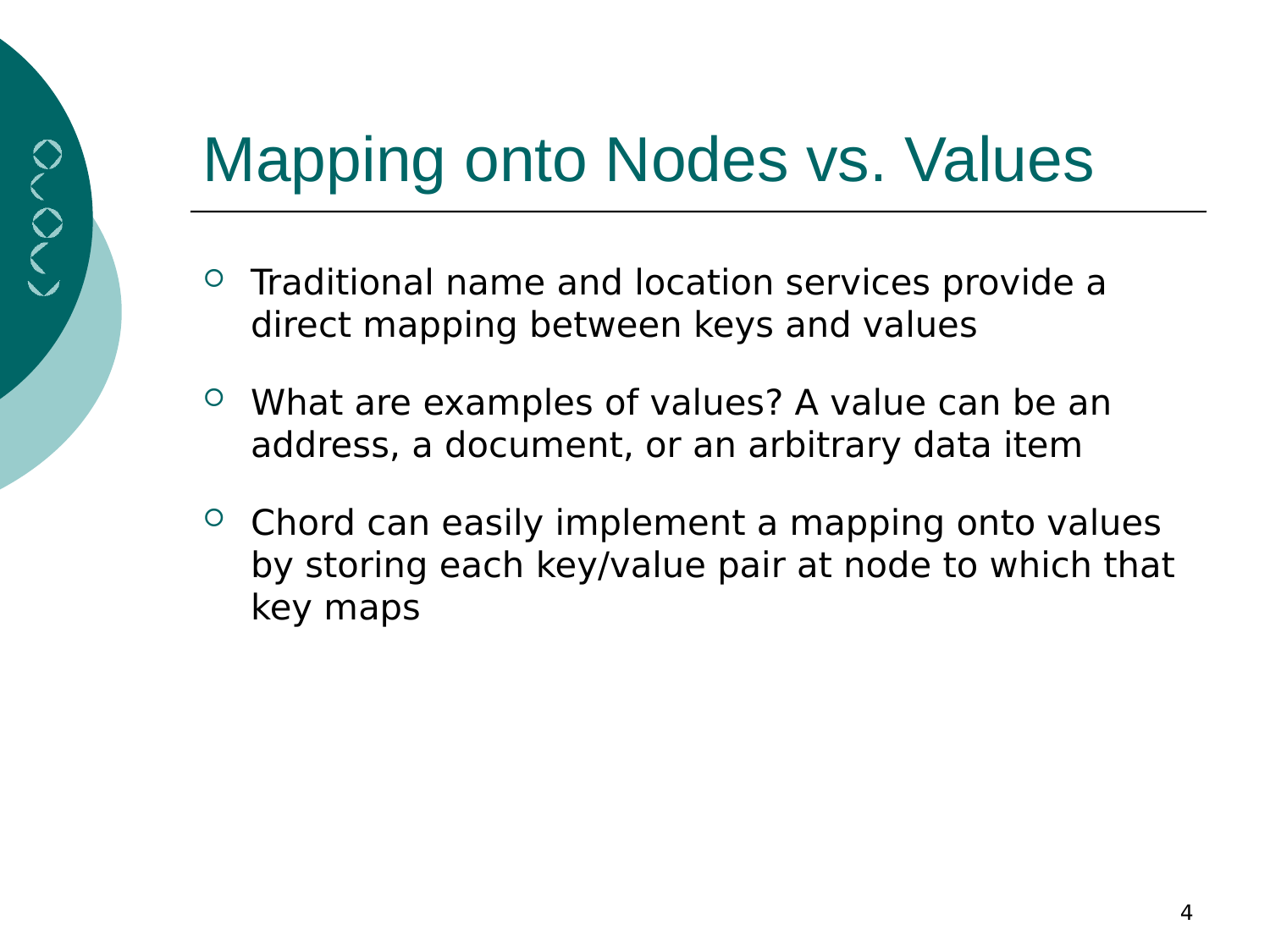

# Mapping onto Nodes vs. Values
Traditional name and location services provide a direct mapping between keys and values
What are examples of values? A value can be an address, a document, or an arbitrary data item
Chord can easily implement a mapping onto values by storing each key/value pair at node to which that key maps

4